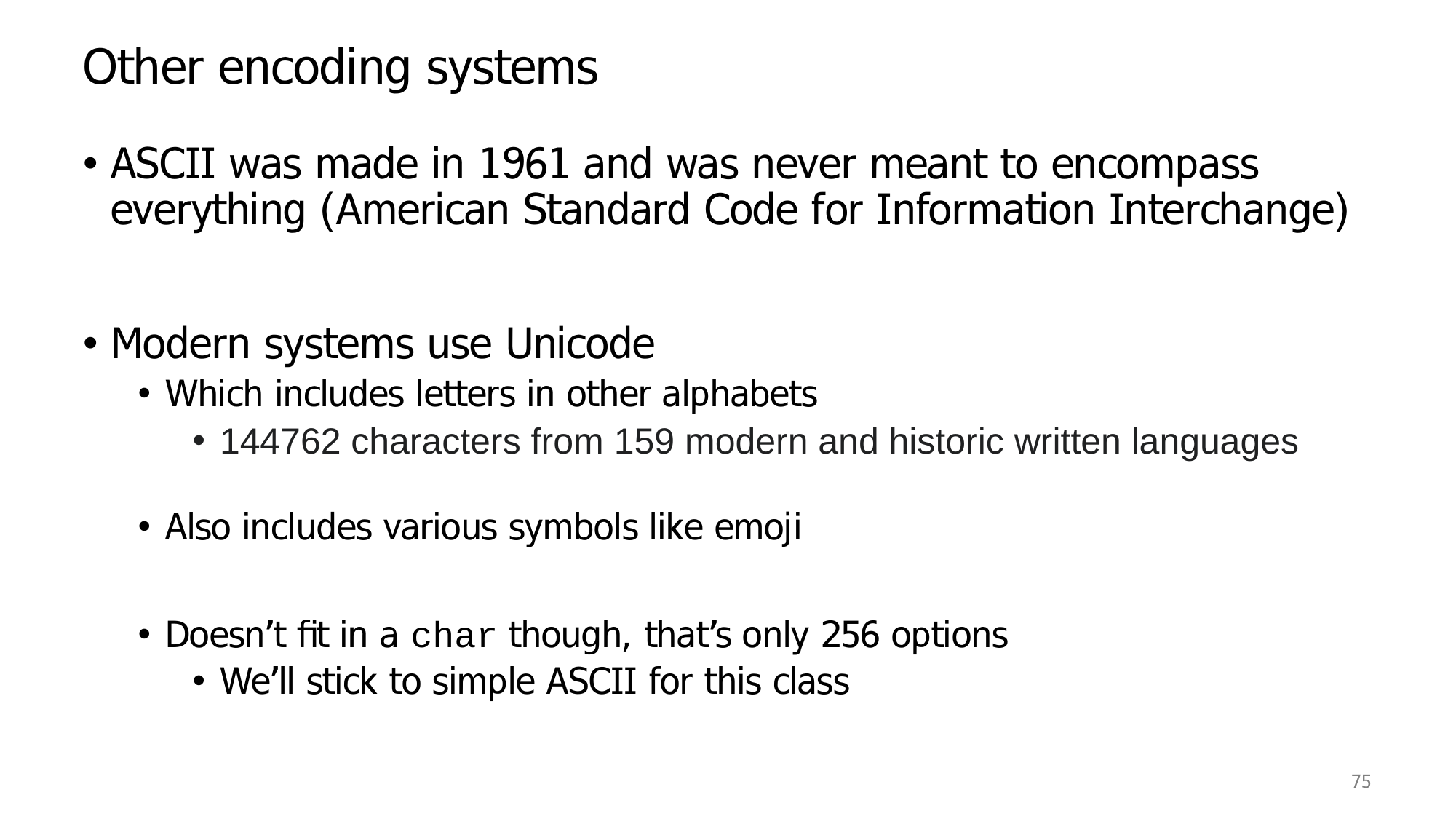

# Other encoding systems
ASCII was made in 1961 and was never meant to encompass everything (American Standard Code for Information Interchange)

Modern systems use Unicode
Which includes letters in other alphabets
144762 characters from 159 modern and historic written languages
Also includes various symbols like emoji

Doesn’t fit in a char though, that’s only 256 options
We’ll stick to simple ASCII for this class
75